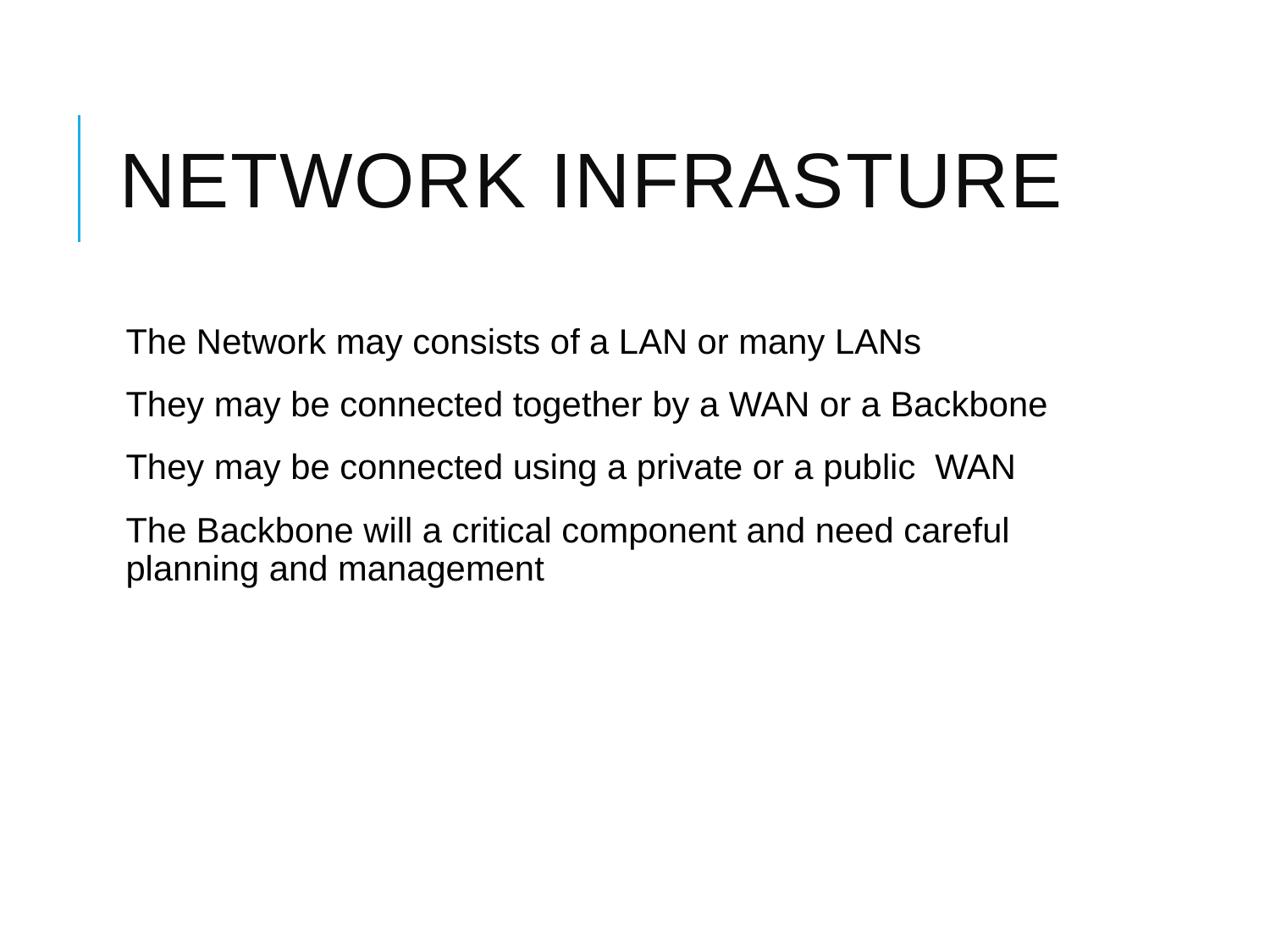

# Network Infrasture
The Network may consists of a LAN or many LANs
They may be connected together by a WAN or a Backbone
They may be connected using a private or a public  WAN
The Backbone will a critical component and need careful planning and management